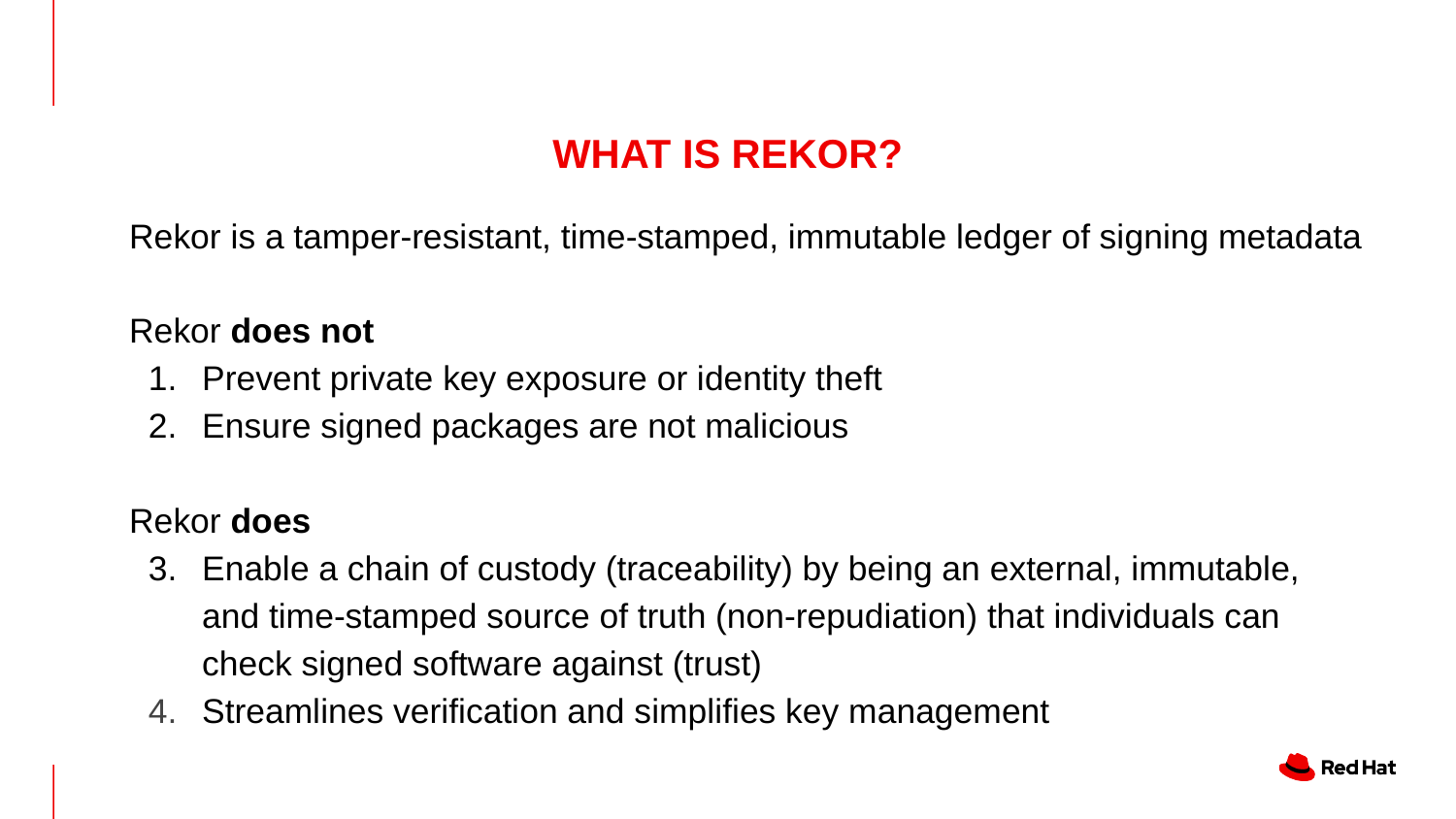

# WHAT IS REKOR?
Rekor is a tamper-resistant, time-stamped, immutable ledger of signing metadata

Rekor does not
Prevent private key exposure or identity theft
Ensure signed packages are not malicious

Rekor does
Enable a chain of custody (traceability) by being an external, immutable, and time-stamped source of truth (non-repudiation) that individuals can check signed software against (trust)
Streamlines verification and simplifies key management